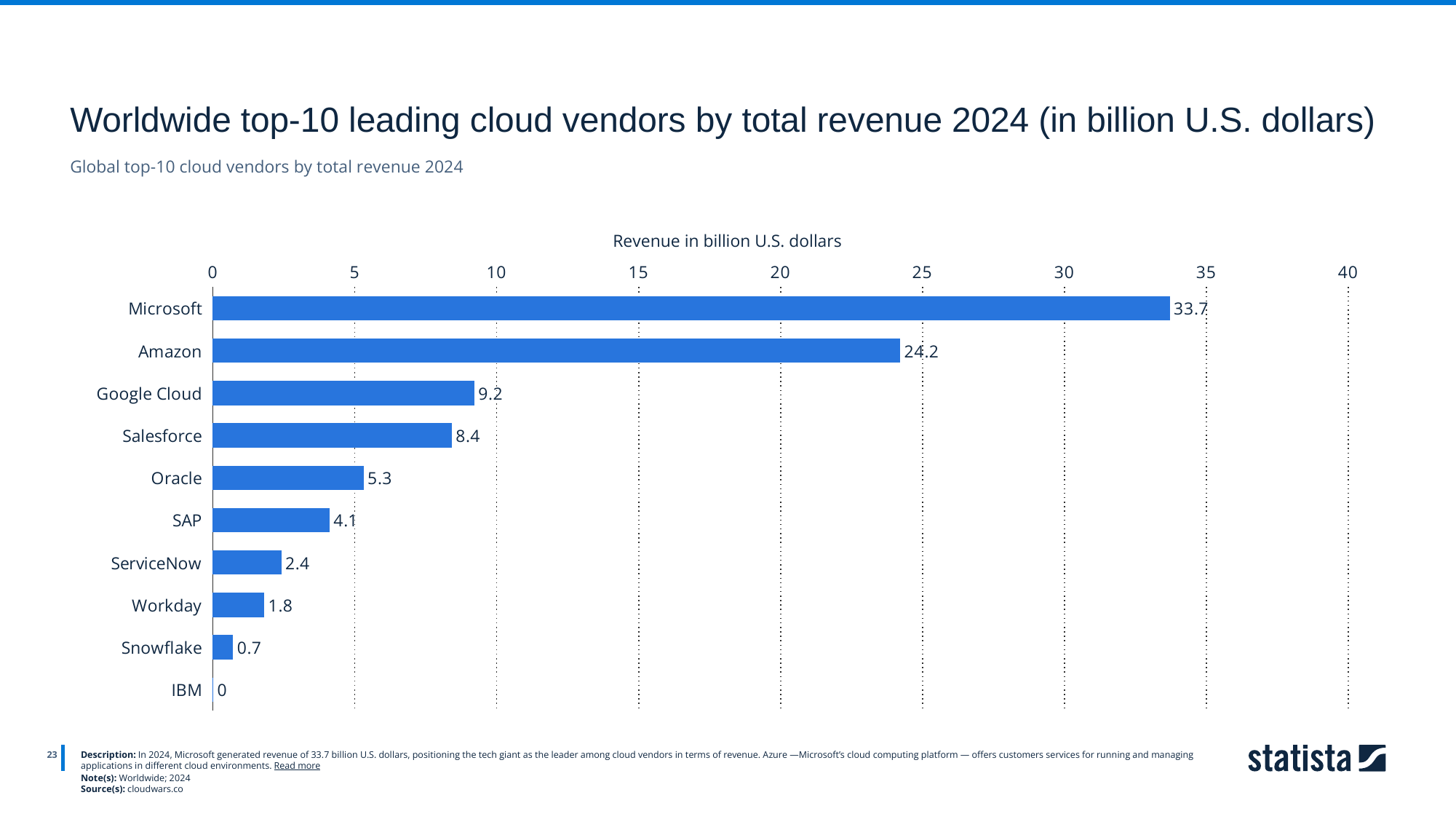

Worldwide top-10 leading cloud vendors by total revenue 2024 (in billion U.S. dollars)
Global top-10 cloud vendors by total revenue 2024
Revenue in billion U.S. dollars

### Chart

| Category | Column1 |
|---|---|
| Microsoft | 33.7 |
| Amazon | 24.2 |
| Google Cloud | 9.2 |
| Salesforce | 8.4 |
| Oracle | 5.3 |
| SAP | 4.1 |
| ServiceNow | 2.4 |
| Workday | 1.8 |
| Snowflake | 0.7 |
| IBM | 0.0 |
23
Description: In 2024, Microsoft generated revenue of 33.7 billion U.S. dollars, positioning the tech giant as the leader among cloud vendors in terms of revenue. Azure —Microsoft’s cloud computing platform — offers customers services for running and managing applications in different cloud environments. Read more
Note(s): Worldwide; 2024
Source(s): cloudwars.co